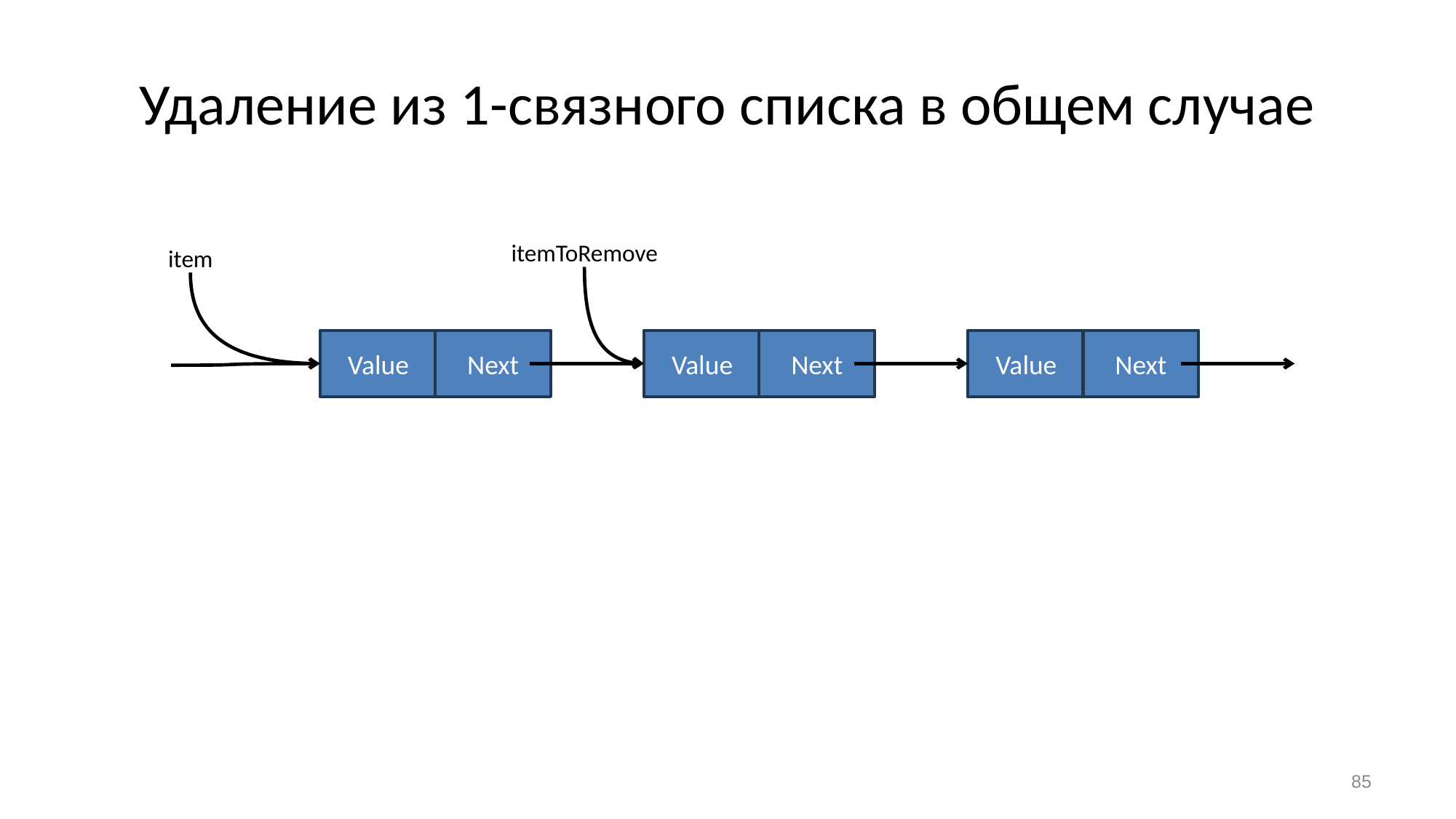

# Удаление из 1-связного списка в общем случае

itemToRemove
item
Next
Value
Next
Value
Next
Value
Next
Next
Value
85